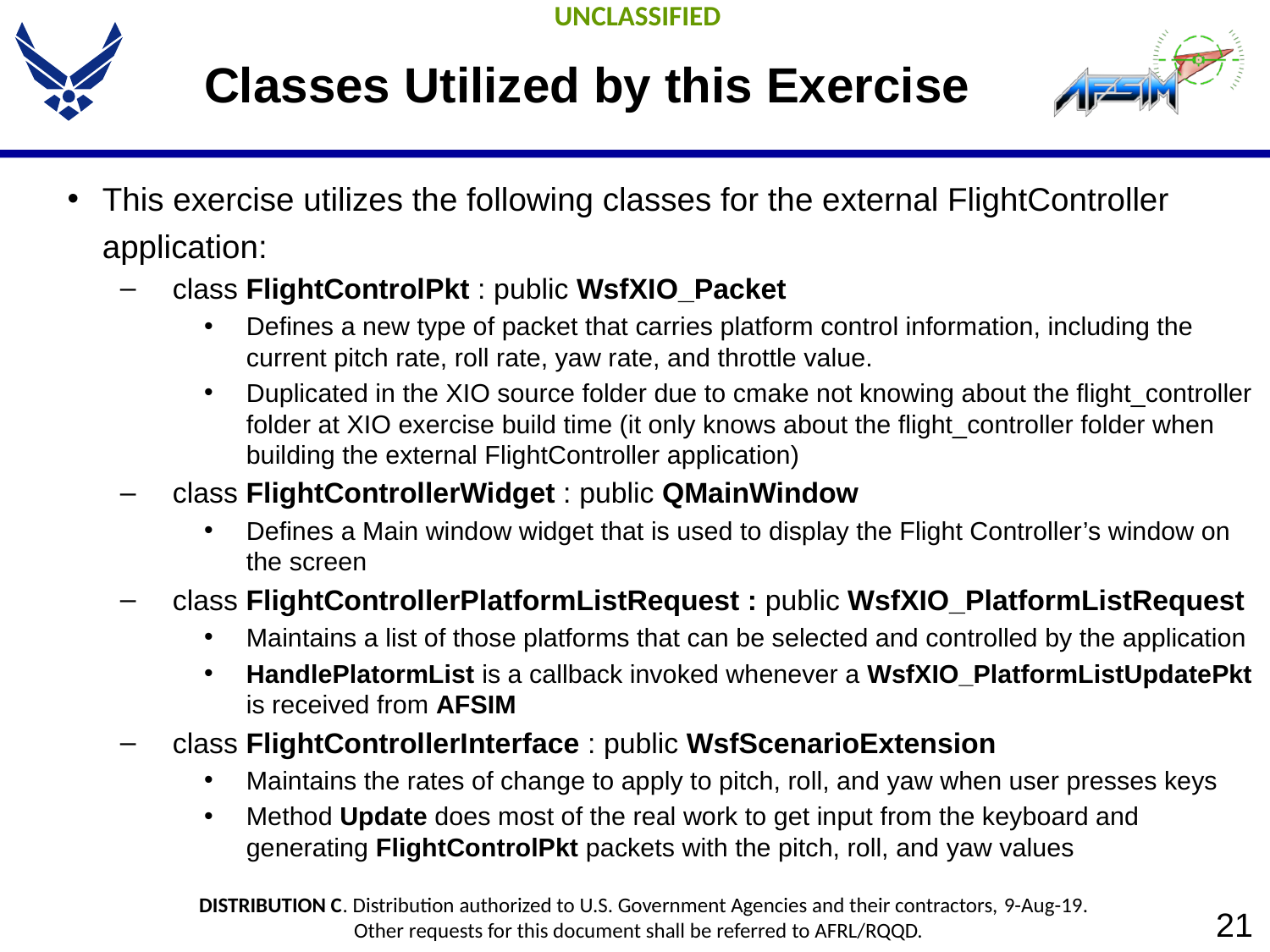

# Classes Utilized by this Exercise
This exercise utilizes the following classes for the external FlightController application:
class FlightControlPkt : public WsfXIO_Packet
Defines a new type of packet that carries platform control information, including the current pitch rate, roll rate, yaw rate, and throttle value.
Duplicated in the XIO source folder due to cmake not knowing about the flight_controller folder at XIO exercise build time (it only knows about the flight_controller folder when building the external FlightController application)
class FlightControllerWidget : public QMainWindow
Defines a Main window widget that is used to display the Flight Controller’s window on the screen
class FlightControllerPlatformListRequest : public WsfXIO_PlatformListRequest
Maintains a list of those platforms that can be selected and controlled by the application
HandlePlatormList is a callback invoked whenever a WsfXIO_PlatformListUpdatePkt is received from AFSIM
class FlightControllerInterface : public WsfScenarioExtension
Maintains the rates of change to apply to pitch, roll, and yaw when user presses keys
Method Update does most of the real work to get input from the keyboard and generating FlightControlPkt packets with the pitch, roll, and yaw values